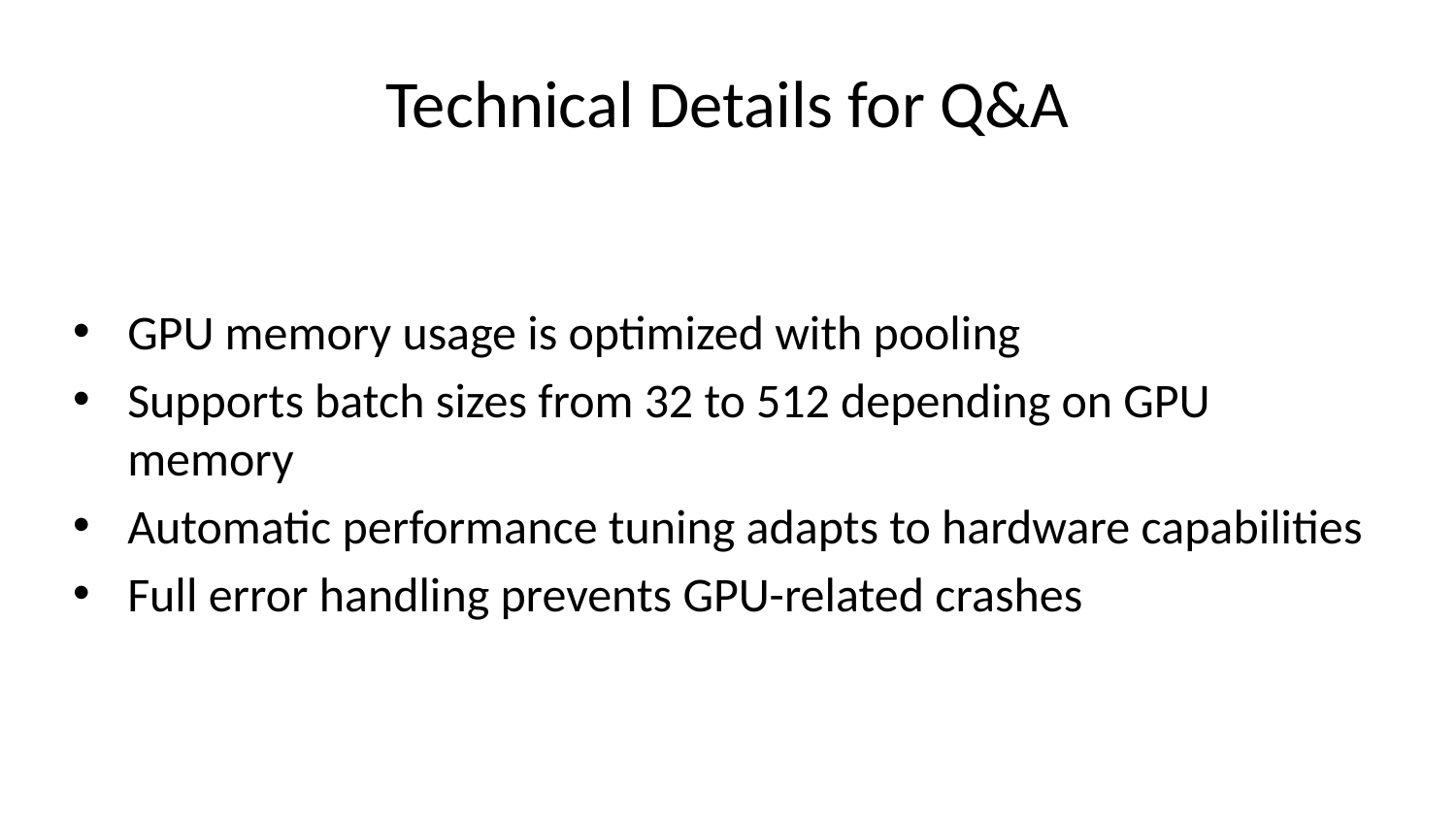

# Technical Details for Q&A
GPU memory usage is optimized with pooling
Supports batch sizes from 32 to 512 depending on GPU memory
Automatic performance tuning adapts to hardware capabilities
Full error handling prevents GPU-related crashes